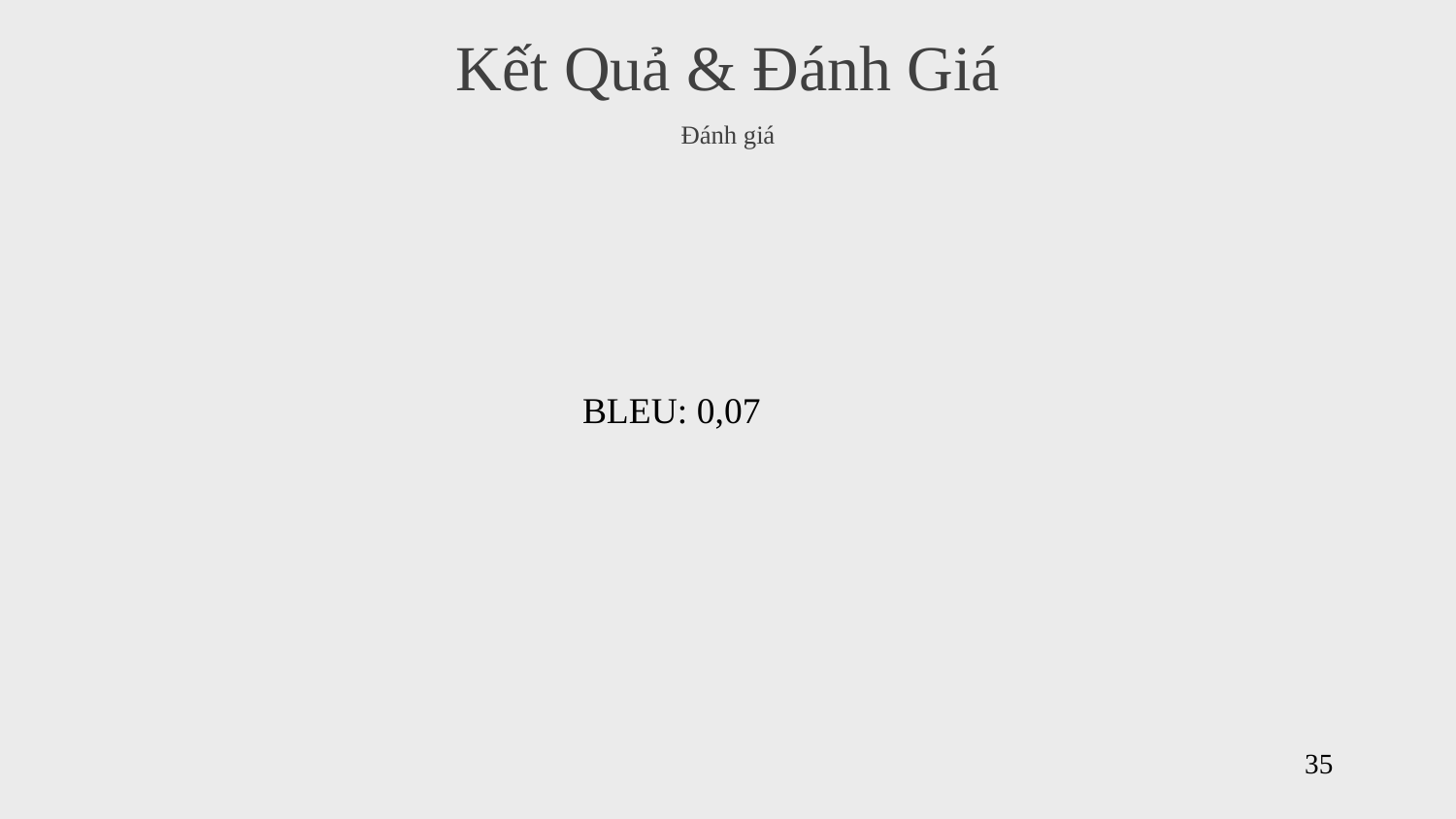

Kết Quả & Đánh Giá
Đánh giá
BLEU: 0,07
35